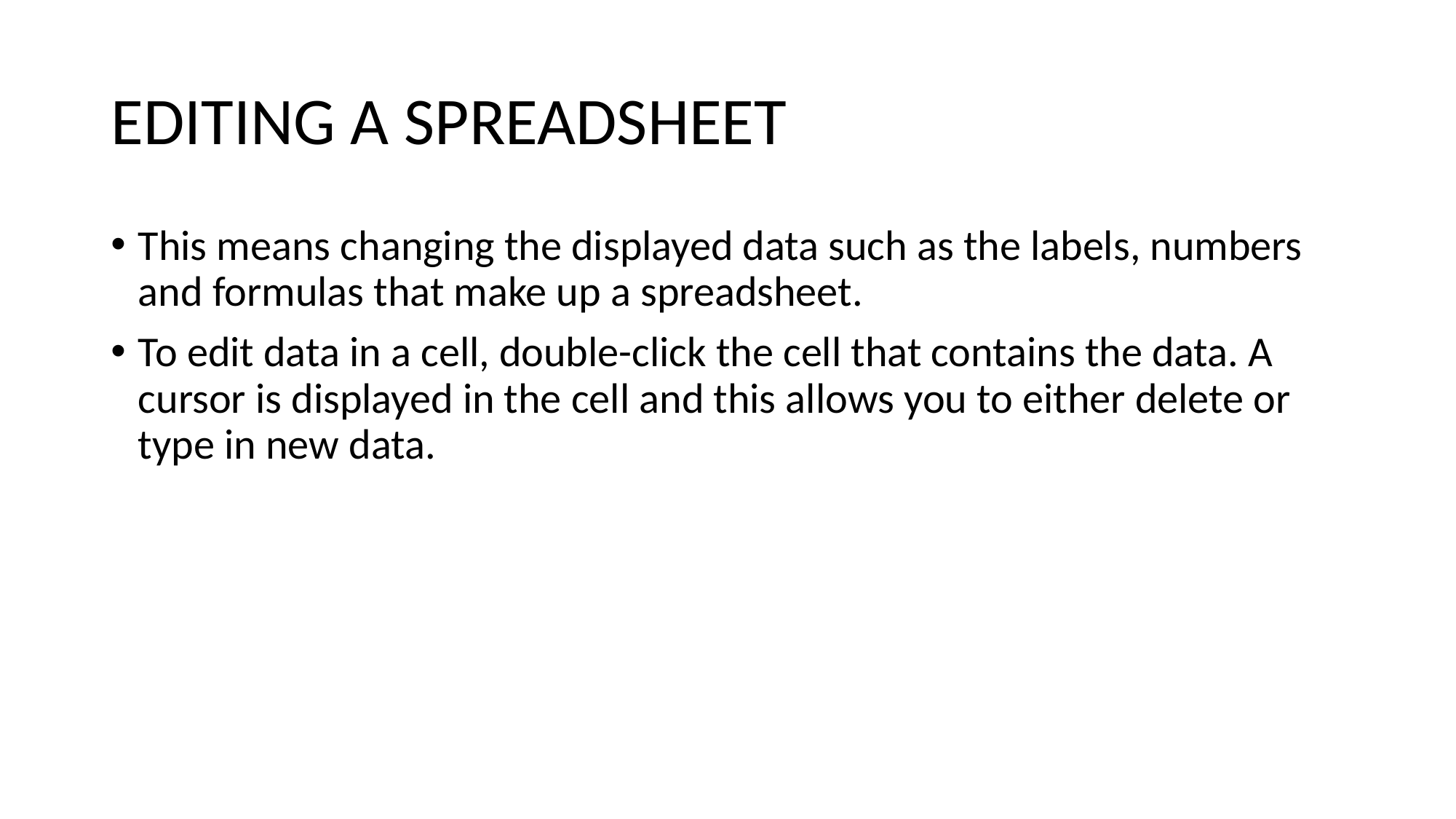

# EDITING A SPREADSHEET
This means changing the displayed data such as the labels, numbers and formulas that make up a spreadsheet.
To edit data in a cell, double-click the cell that contains the data. A cursor is displayed in the cell and this allows you to either delete or type in new data.